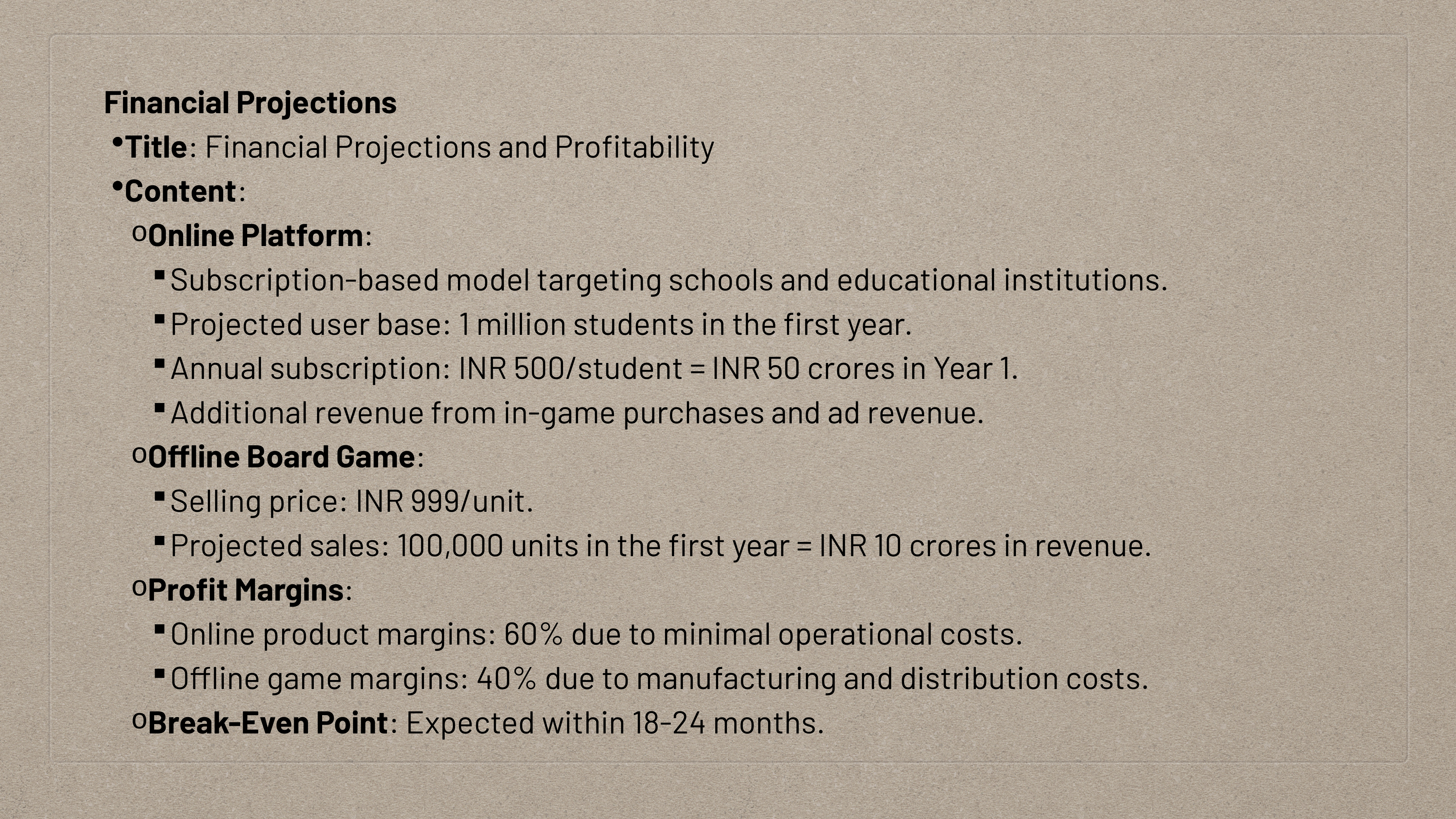

Financial Projections
Title: Financial Projections and Profitability
Content:
Online Platform:
Subscription-based model targeting schools and educational institutions.
Projected user base: 1 million students in the first year.
Annual subscription: INR 500/student = INR 50 crores in Year 1.
Additional revenue from in-game purchases and ad revenue.
Offline Board Game:
Selling price: INR 999/unit.
Projected sales: 100,000 units in the first year = INR 10 crores in revenue.
Profit Margins:
Online product margins: 60% due to minimal operational costs.
Offline game margins: 40% due to manufacturing and distribution costs.
Break-Even Point: Expected within 18-24 months.